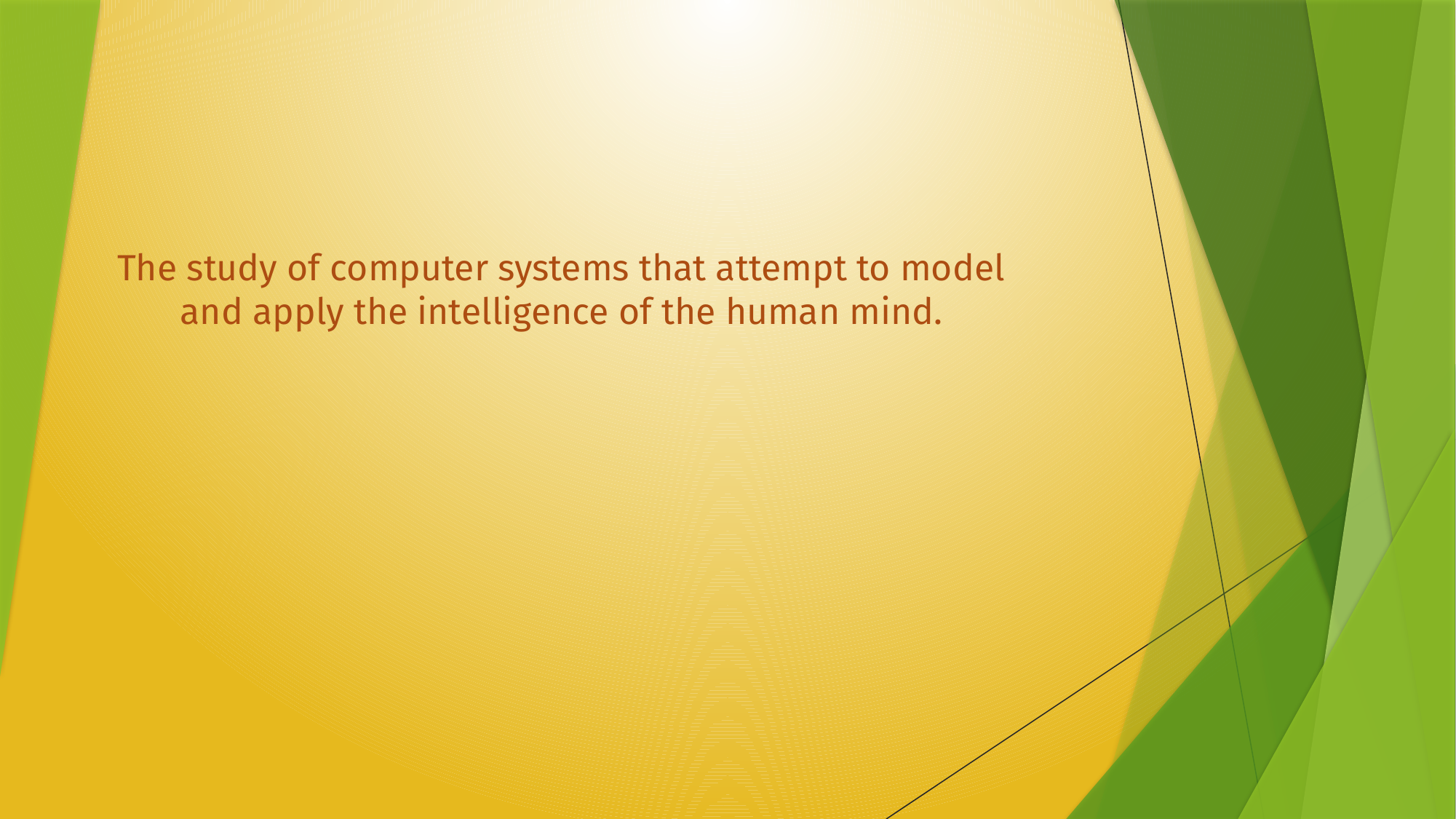

The study of computer systems that attempt to model
and apply the intelligence of the human mind.